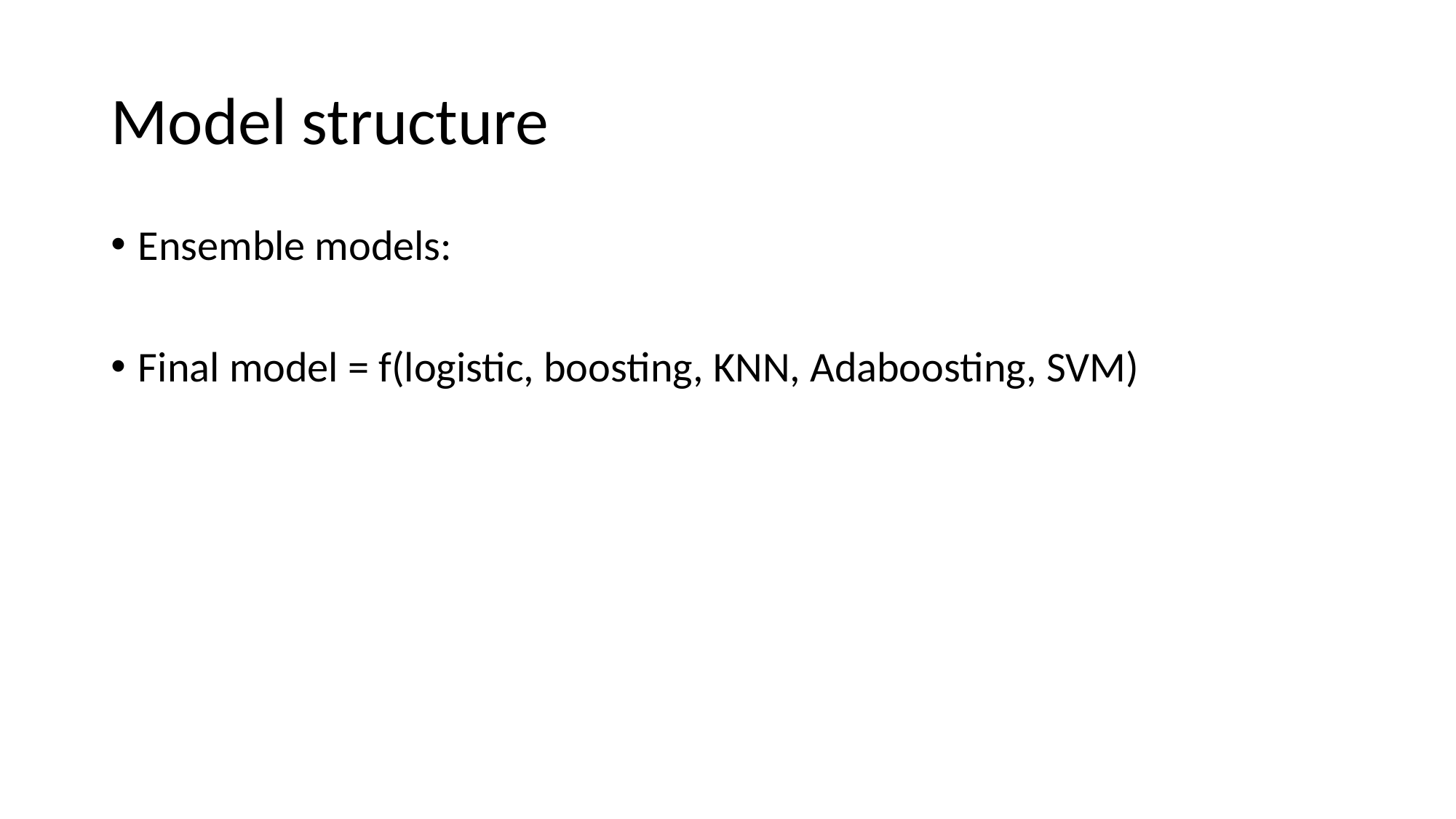

# Model structure
Ensemble models:

Final model = f(logistic, boosting, KNN, Adaboosting, SVM)